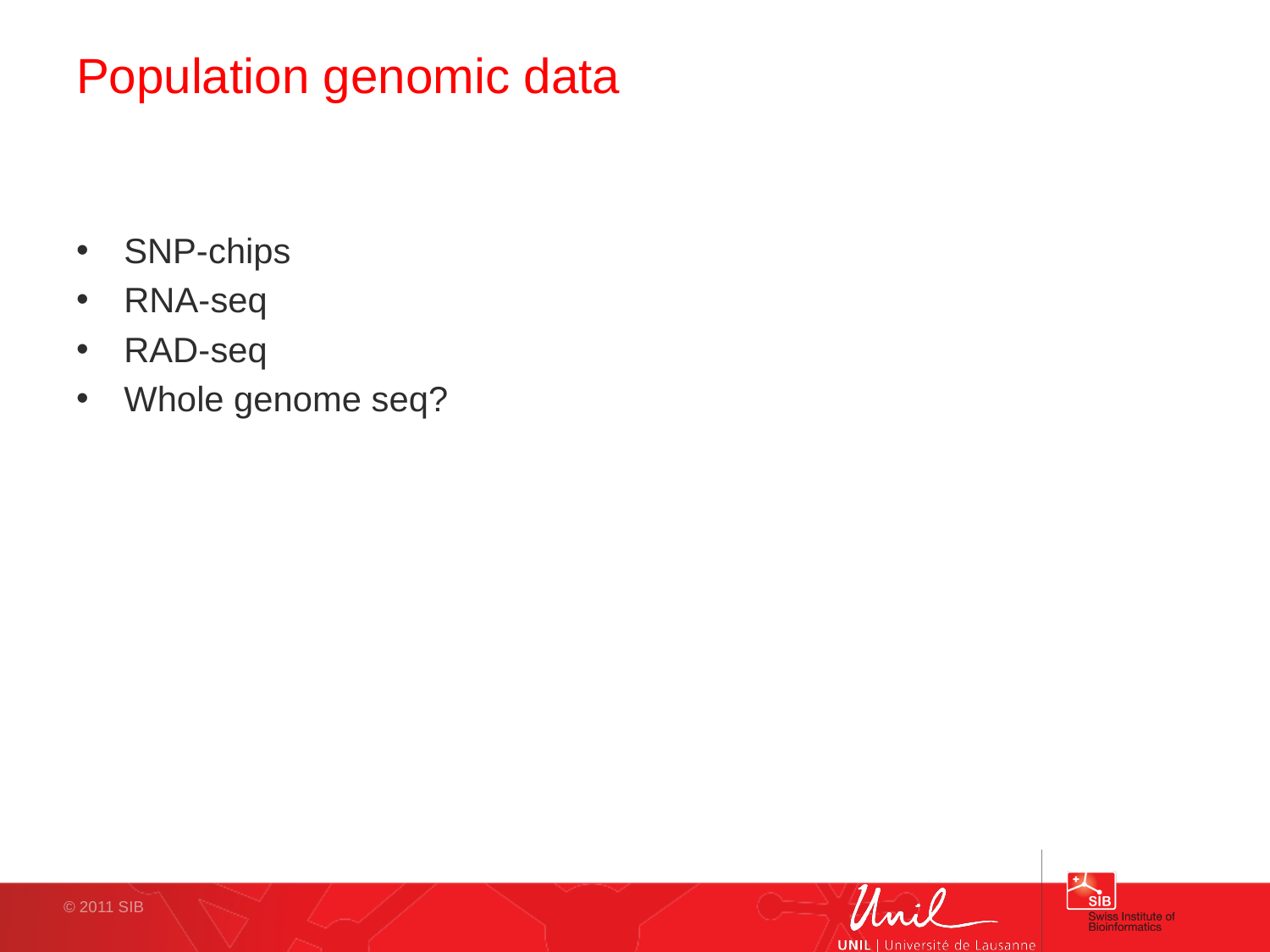

# Population genomic data
SNP-chips
RNA-seq
RAD-seq
Whole genome seq?